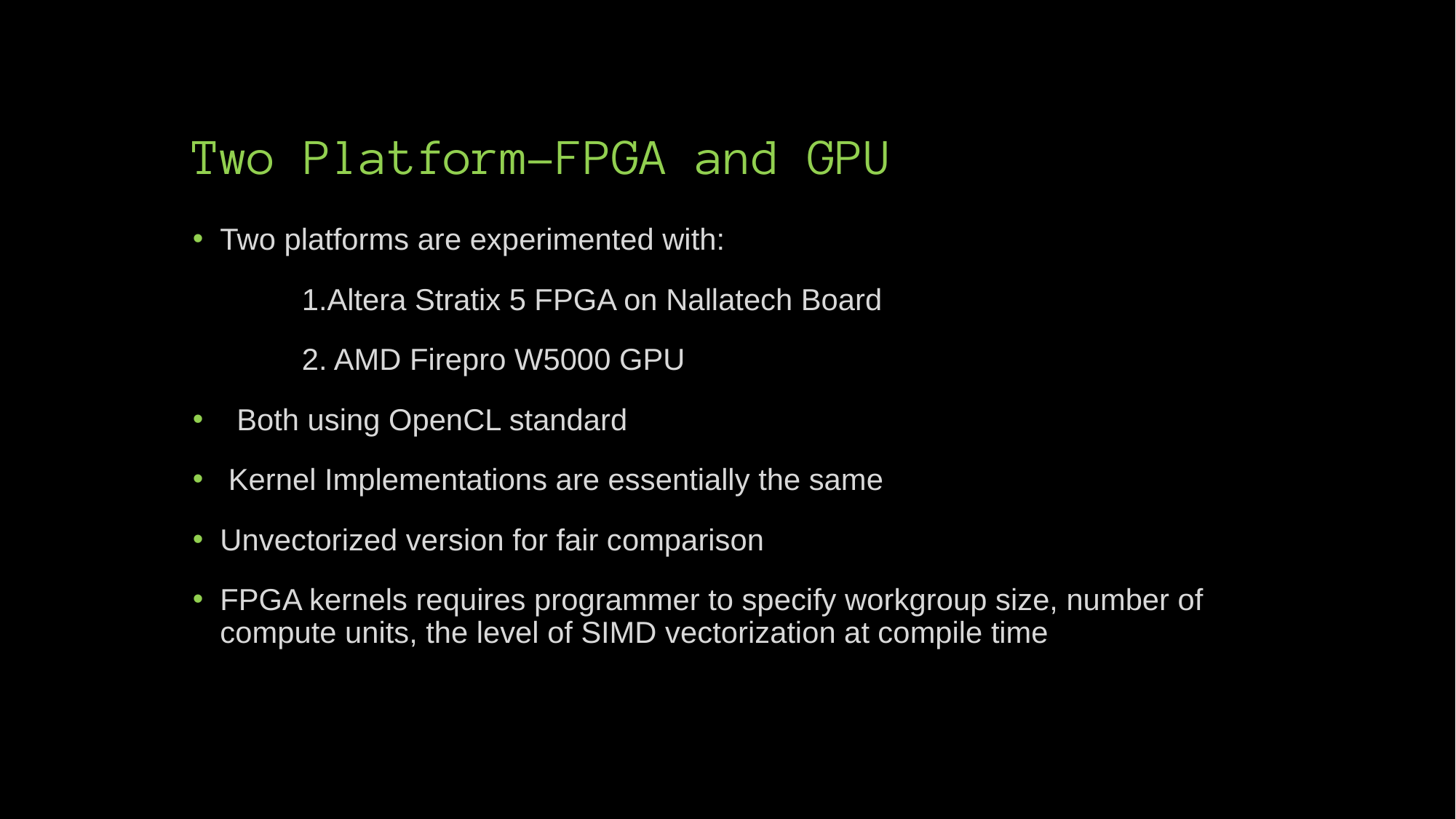

# Two Platform-FPGA and GPU
Two platforms are experimented with:
	1.Altera Stratix 5 FPGA on Nallatech Board
	2. AMD Firepro W5000 GPU
  Both using OpenCL standard
 Kernel Implementations are essentially the same
Unvectorized version for fair comparison
FPGA kernels requires programmer to specify workgroup size, number of compute units, the level of SIMD vectorization at compile time